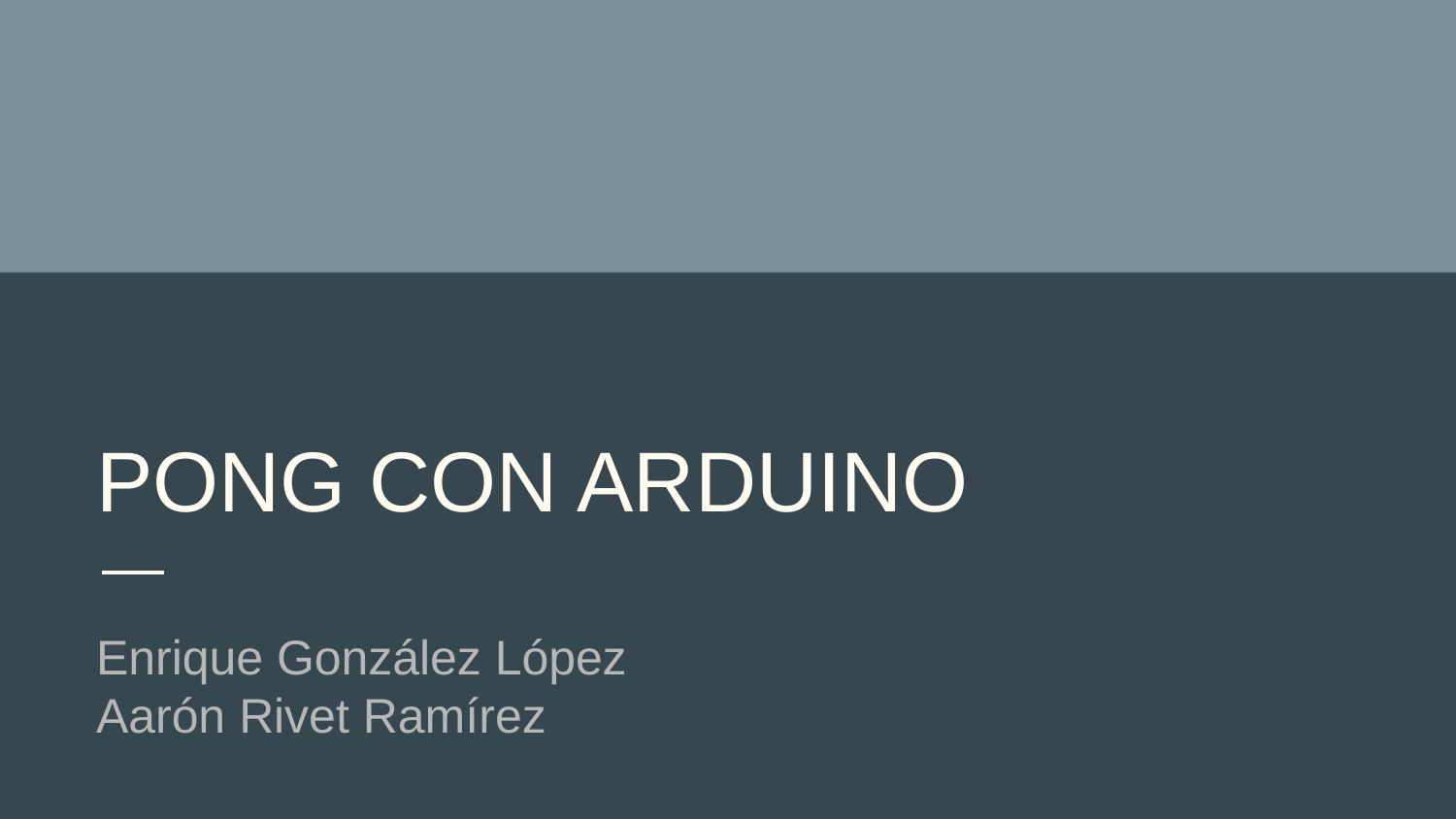

# PONG CON ARDUINO
Enrique González López
Aarón Rivet Ramírez